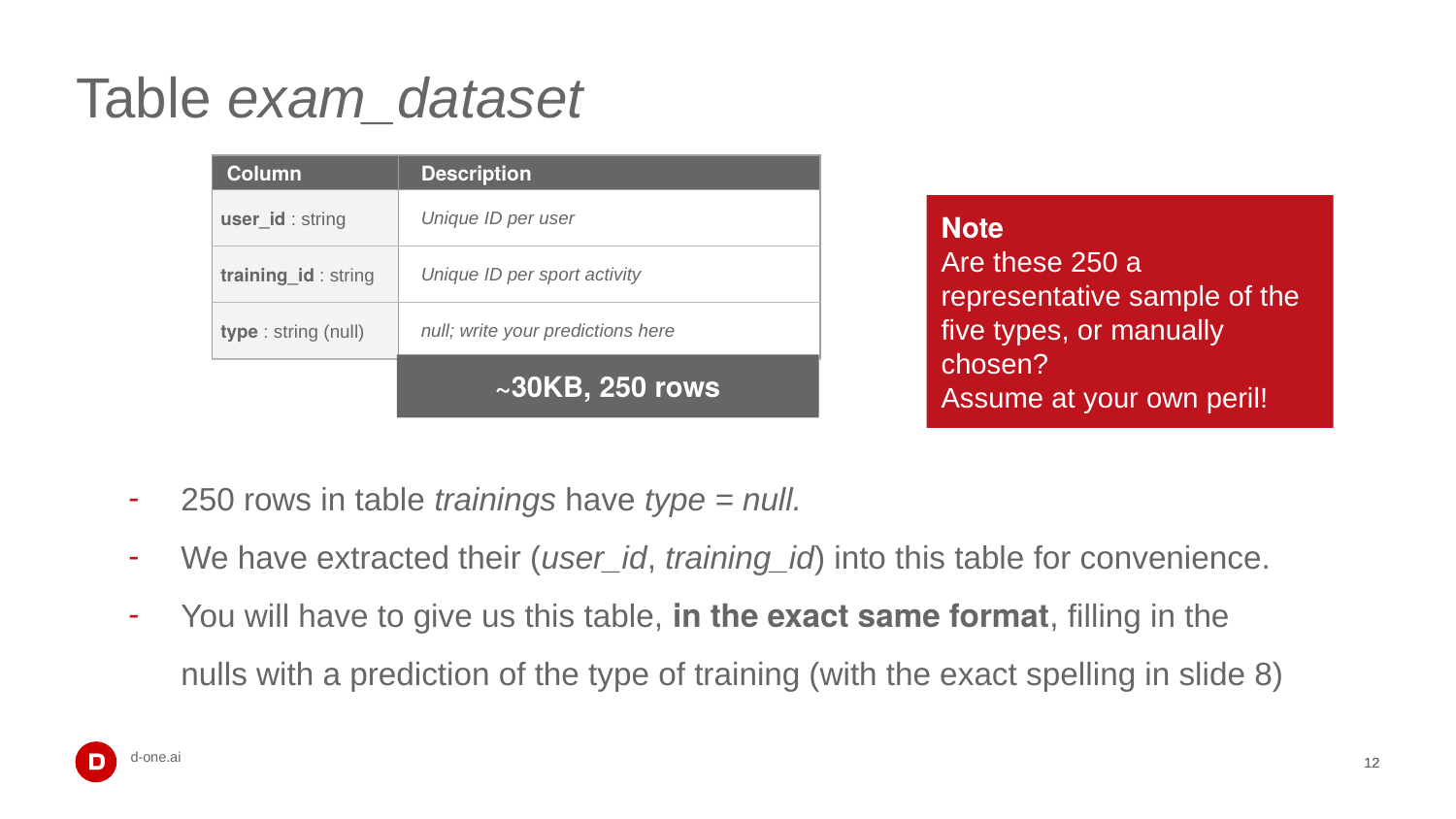

# Table exam_dataset
| Column | Description |
| --- | --- |
| user\_id : string | Unique ID per user |
| training\_id : string | Unique ID per sport activity |
| type : string (null) | null; write your predictions here |
Note
Are these 250 a representative sample of the five types, or manually chosen?
Assume at your own peril!
~30KB, 250 rows
250 rows in table trainings have type = null.
We have extracted their (user_id, training_id) into this table for convenience.
You will have to give us this table, in the exact same format, filling in the nulls with a prediction of the type of training (with the exact spelling in slide 8)

12
12